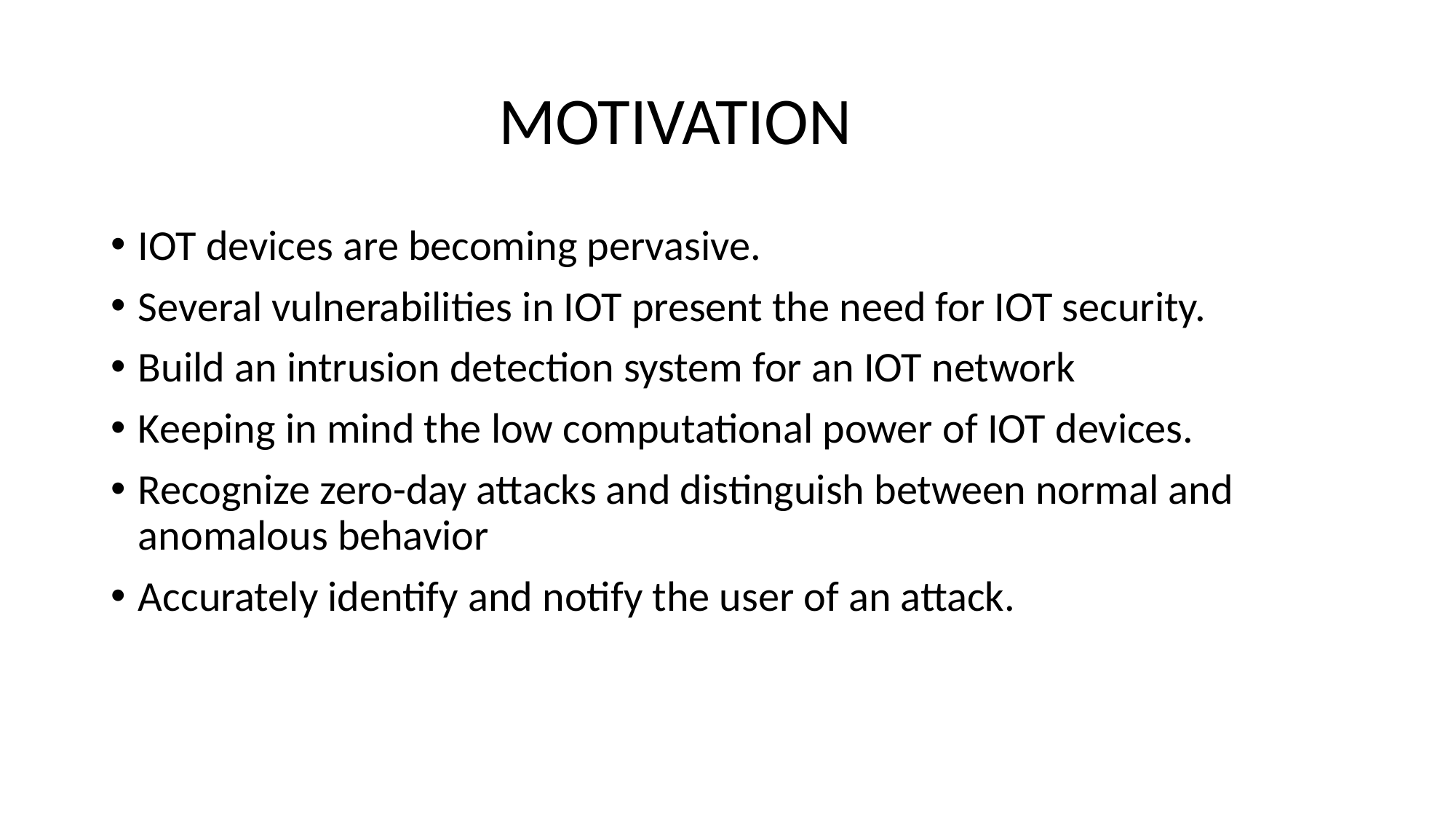

# MOTIVATION
IOT devices are becoming pervasive.
Several vulnerabilities in IOT present the need for IOT security.
Build an intrusion detection system for an IOT network
Keeping in mind the low computational power of IOT devices.
Recognize zero-day attacks and distinguish between normal and anomalous behavior
Accurately identify and notify the user of an attack.